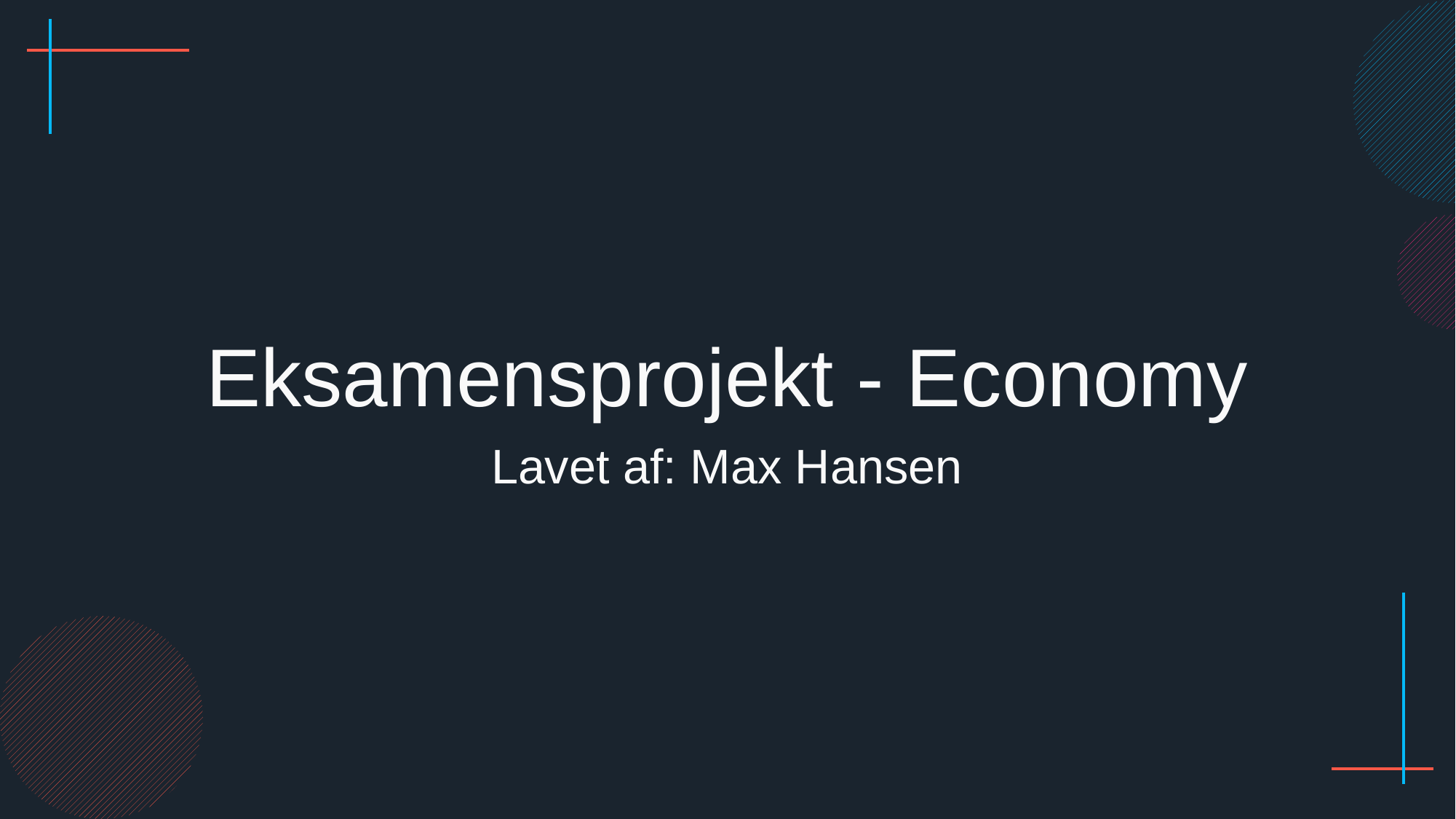

# Eksamensprojekt - Economy
Lavet af: Max Hansen